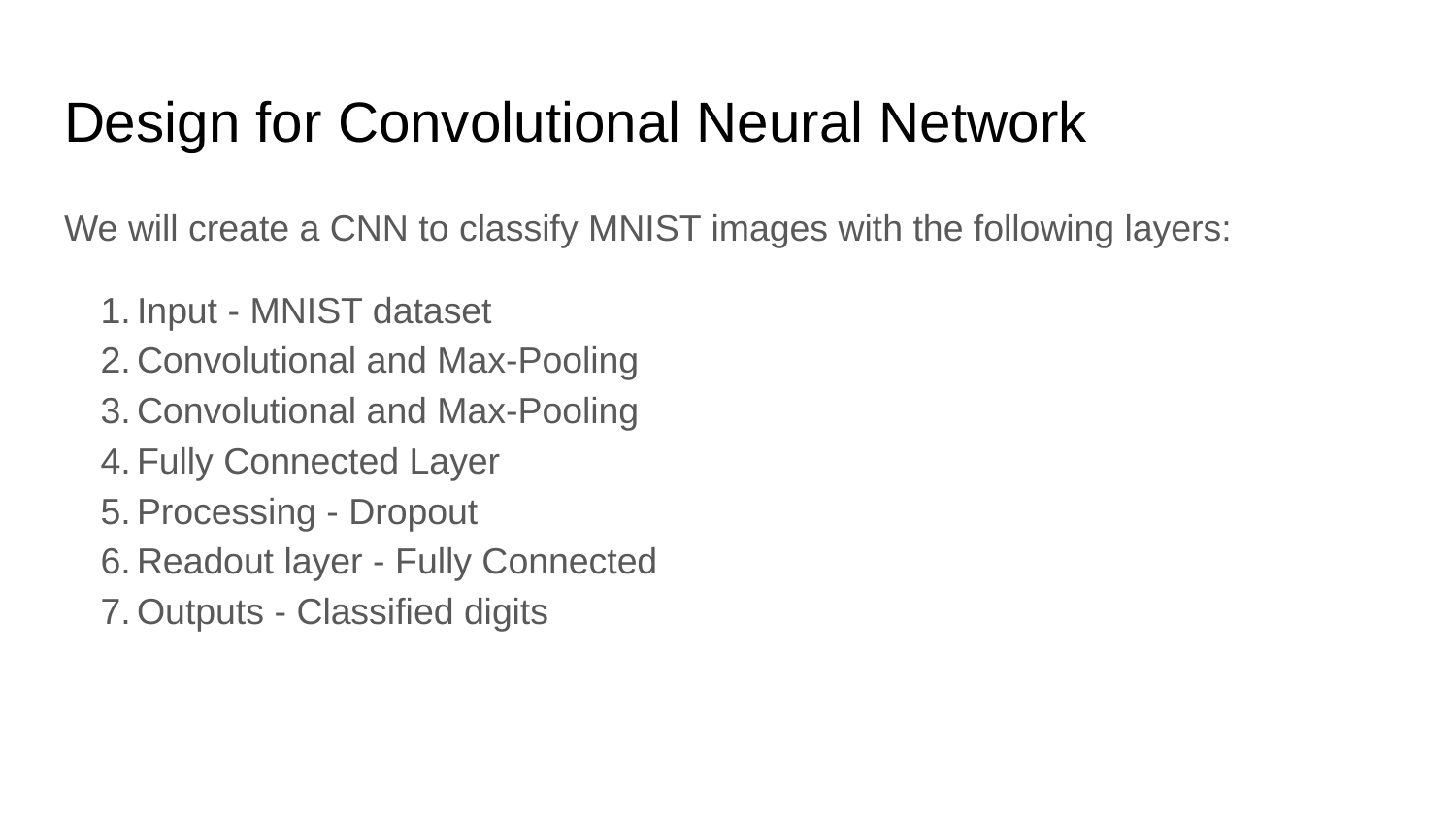

# Design for Convolutional Neural Network
We will create a CNN to classify MNIST images with the following layers:
Input - MNIST dataset
Convolutional and Max-Pooling
Convolutional and Max-Pooling
Fully Connected Layer
Processing - Dropout
Readout layer - Fully Connected
Outputs - Classified digits